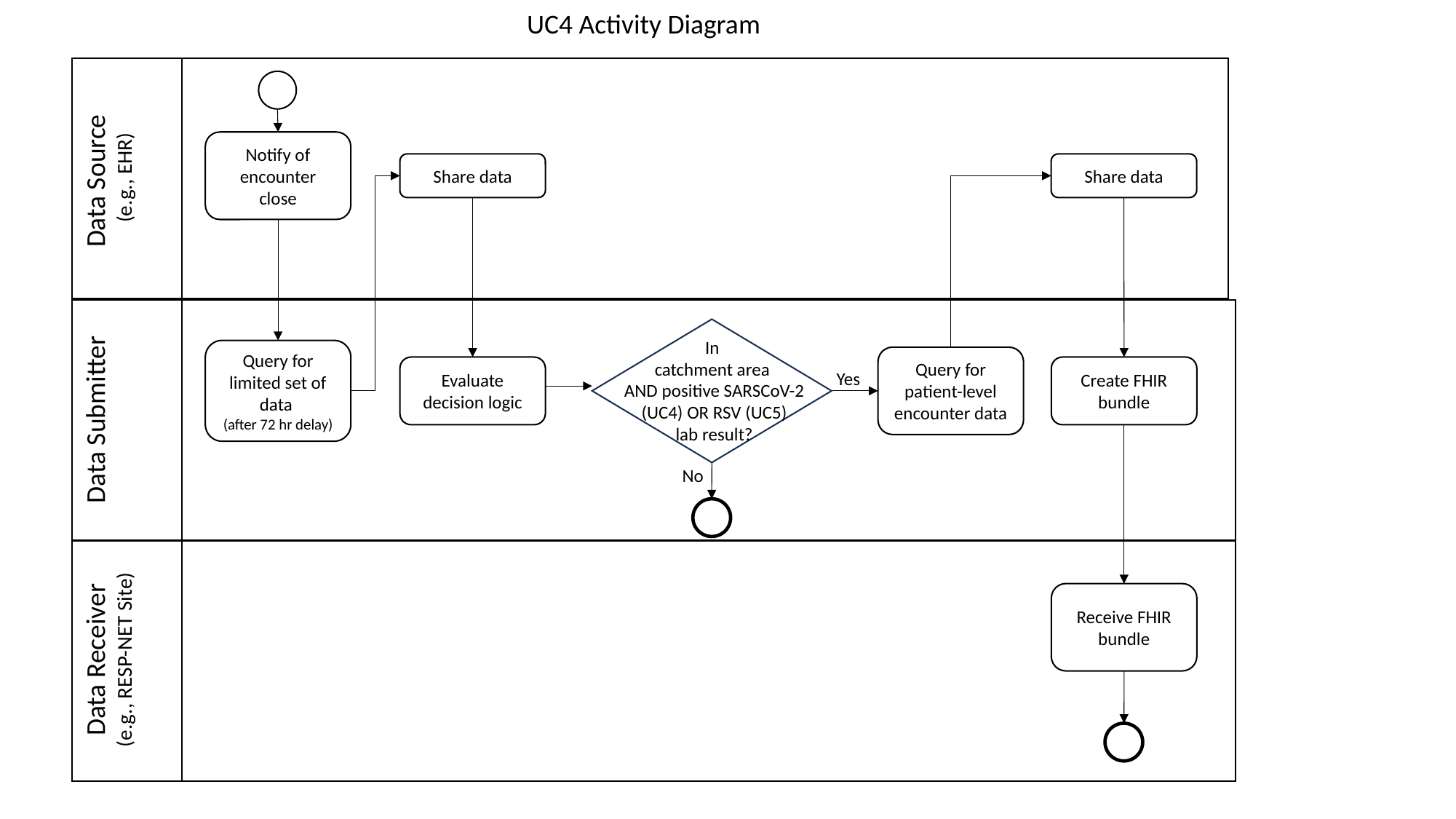

UC4 Activity Diagram

Data Source
(e.g., EHR)

Notify of encounter close
Share data
Share data

Data Submitter

In
catchment area
AND positive SARSCoV-2 (UC4) OR RSV (UC5)
lab result?
Query for limited set of data
(after 72 hr delay)
Query for patient-level encounter data
Evaluate decision logic
Create FHIR bundle
Yes
No

Data Receiver (e.g., RESP-NET Site)
Receive FHIR bundle